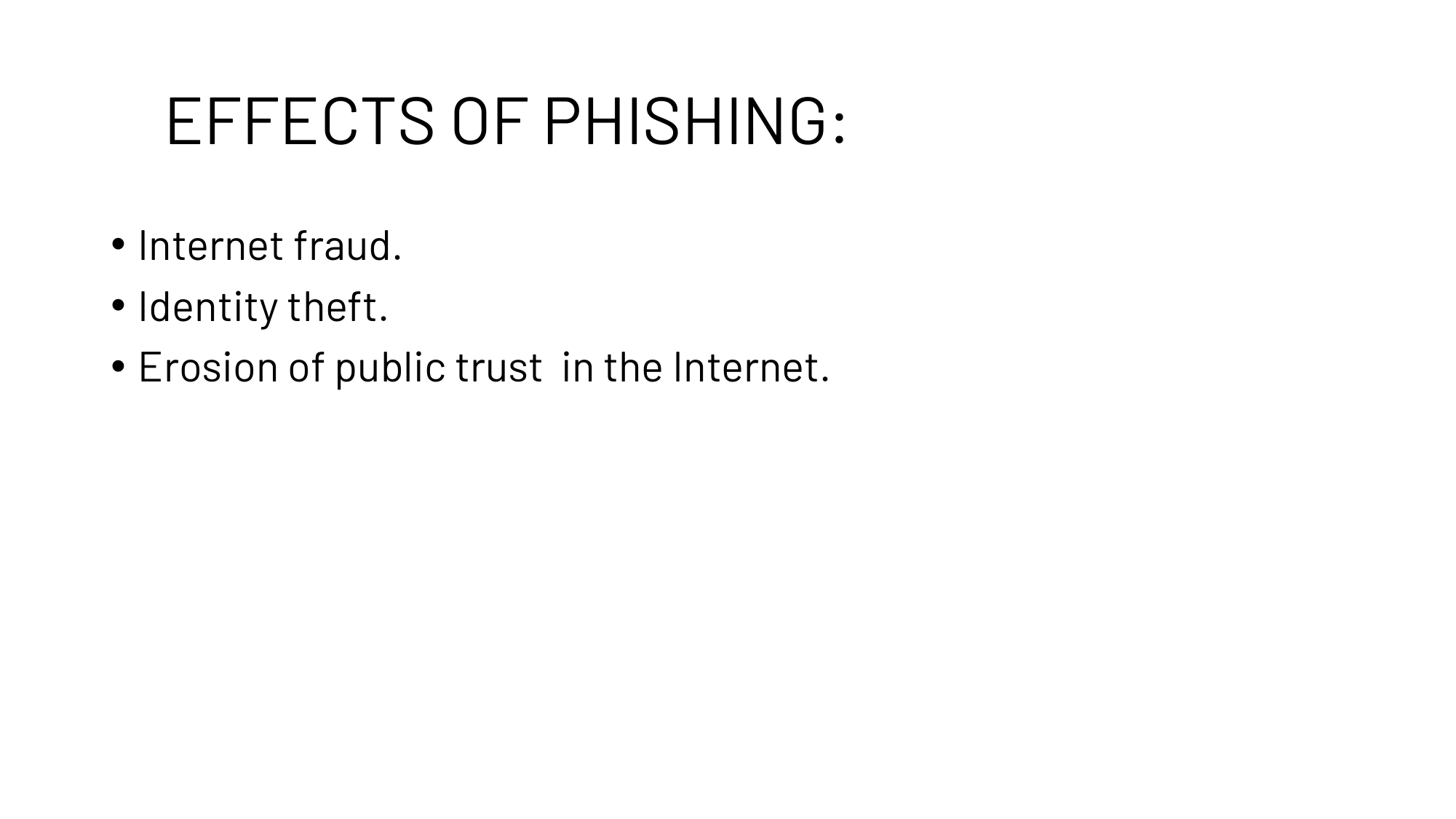

# EFFECTS OF PHISHING:
Internet fraud.
Identity theft.
Erosion of public trust  in the Internet.